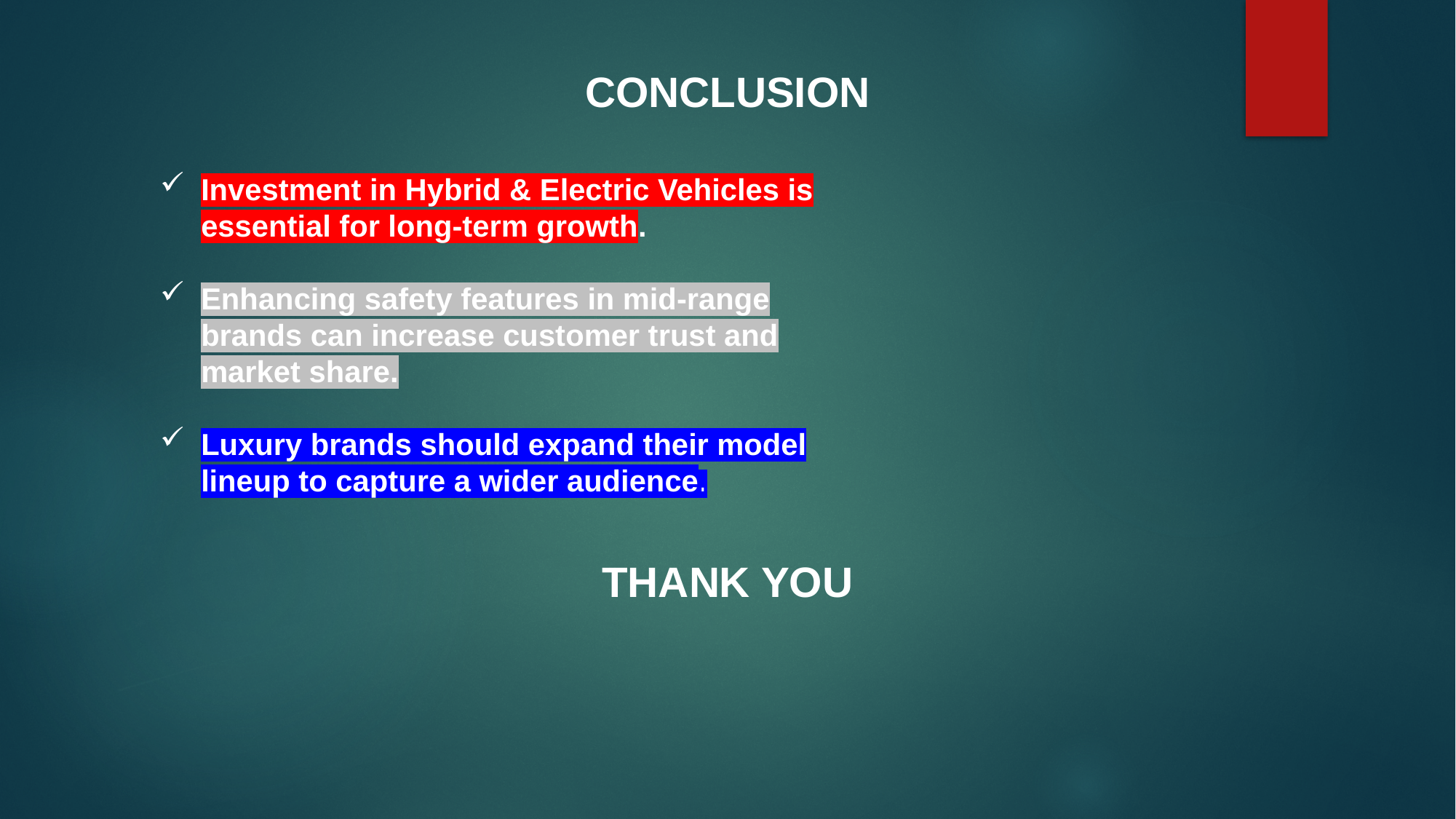

# CONCLUSION
Investment in Hybrid & Electric Vehicles is essential for long-term growth.

Enhancing safety features in mid-range brands can increase customer trust and market share.

Luxury brands should expand their model lineup to capture a wider audience.

THANK YOU